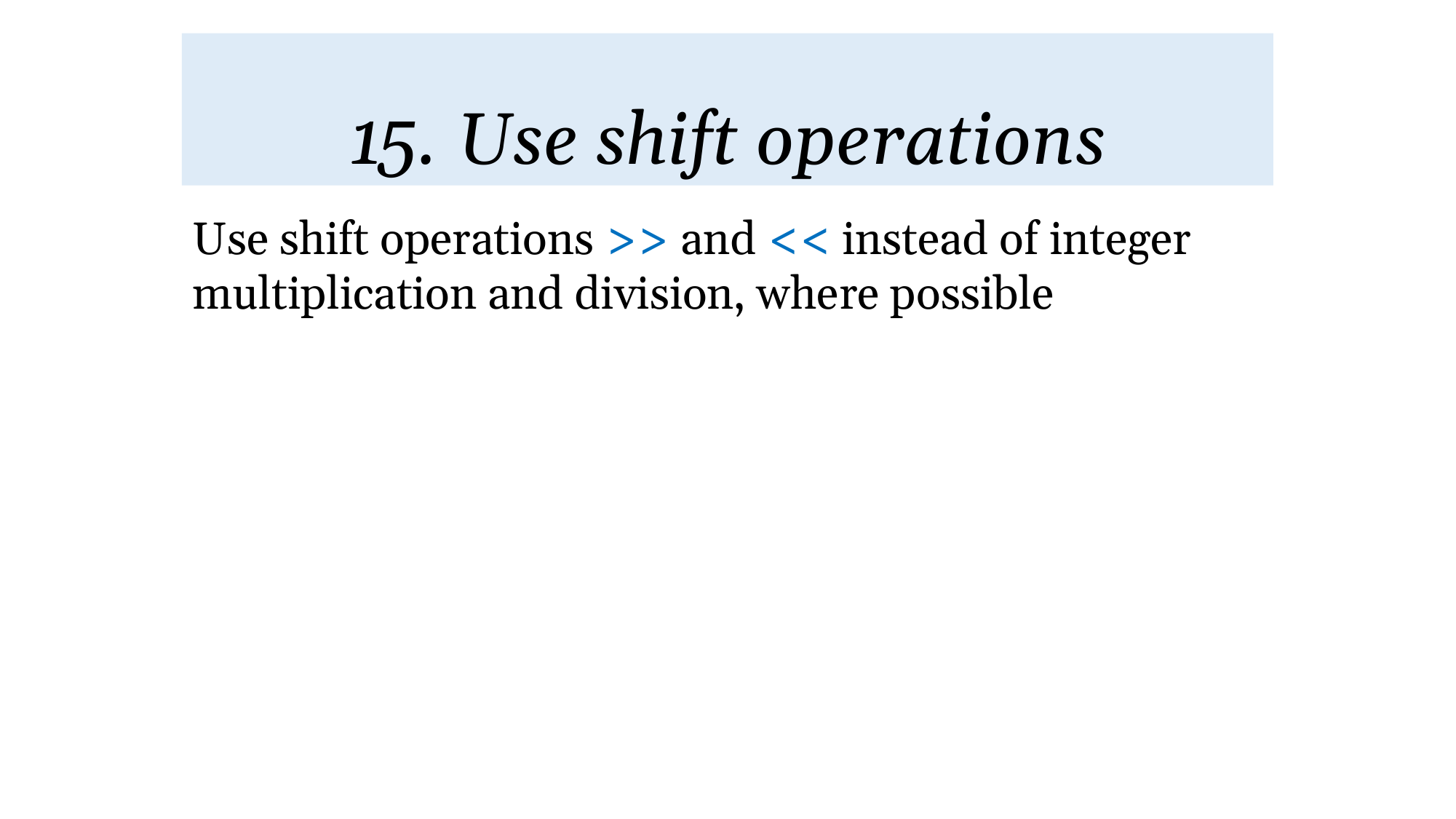

# Use shift operations
Use shift operations >> and << instead of integer multiplication and division, where possible